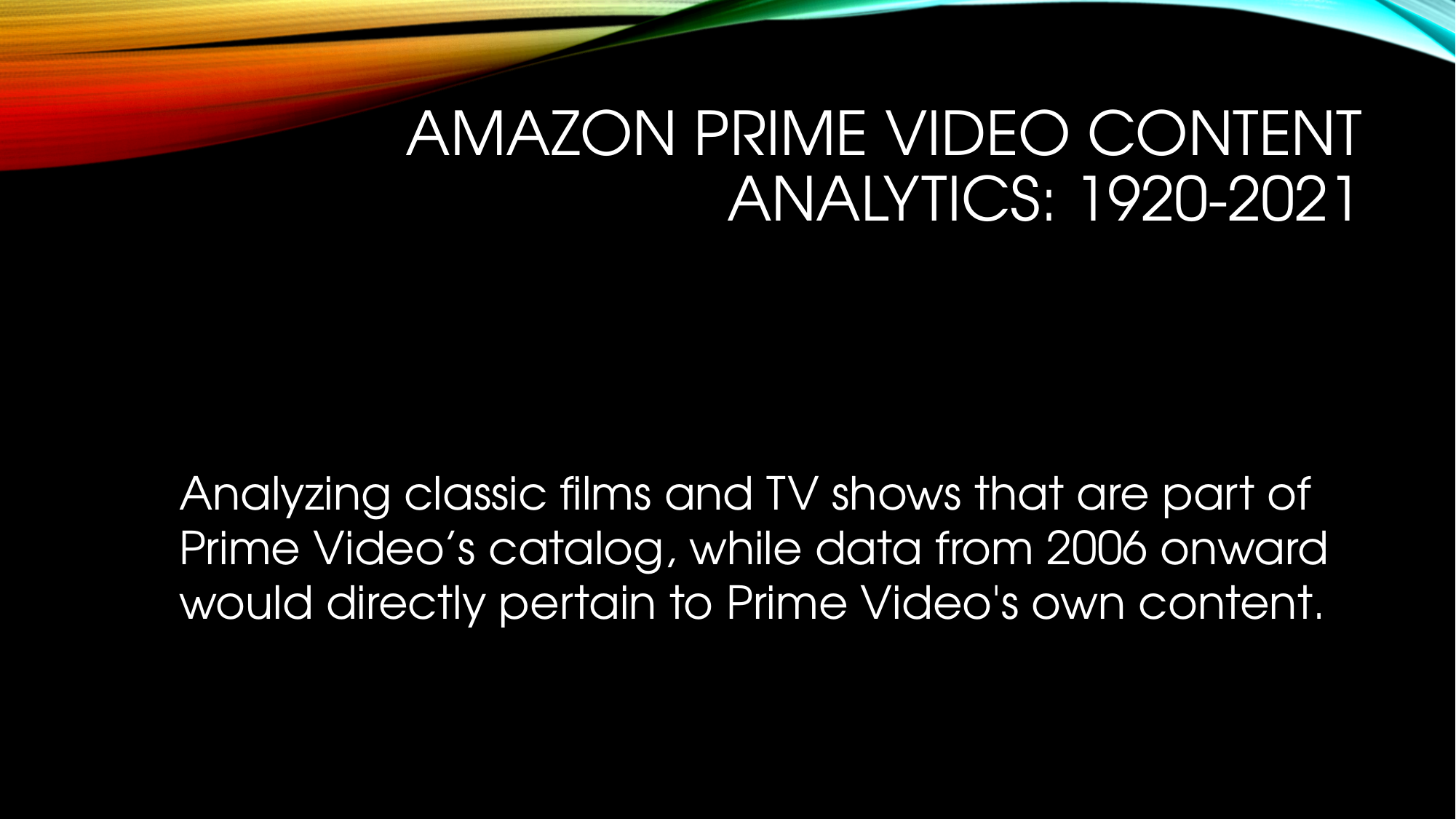

# Amazon Prime Video Content Analytics: 1920-2021
Analyzing classic films and TV shows that are part of
Prime Video’s catalog, while data from 2006 onward
would directly pertain to Prime Video's own content.